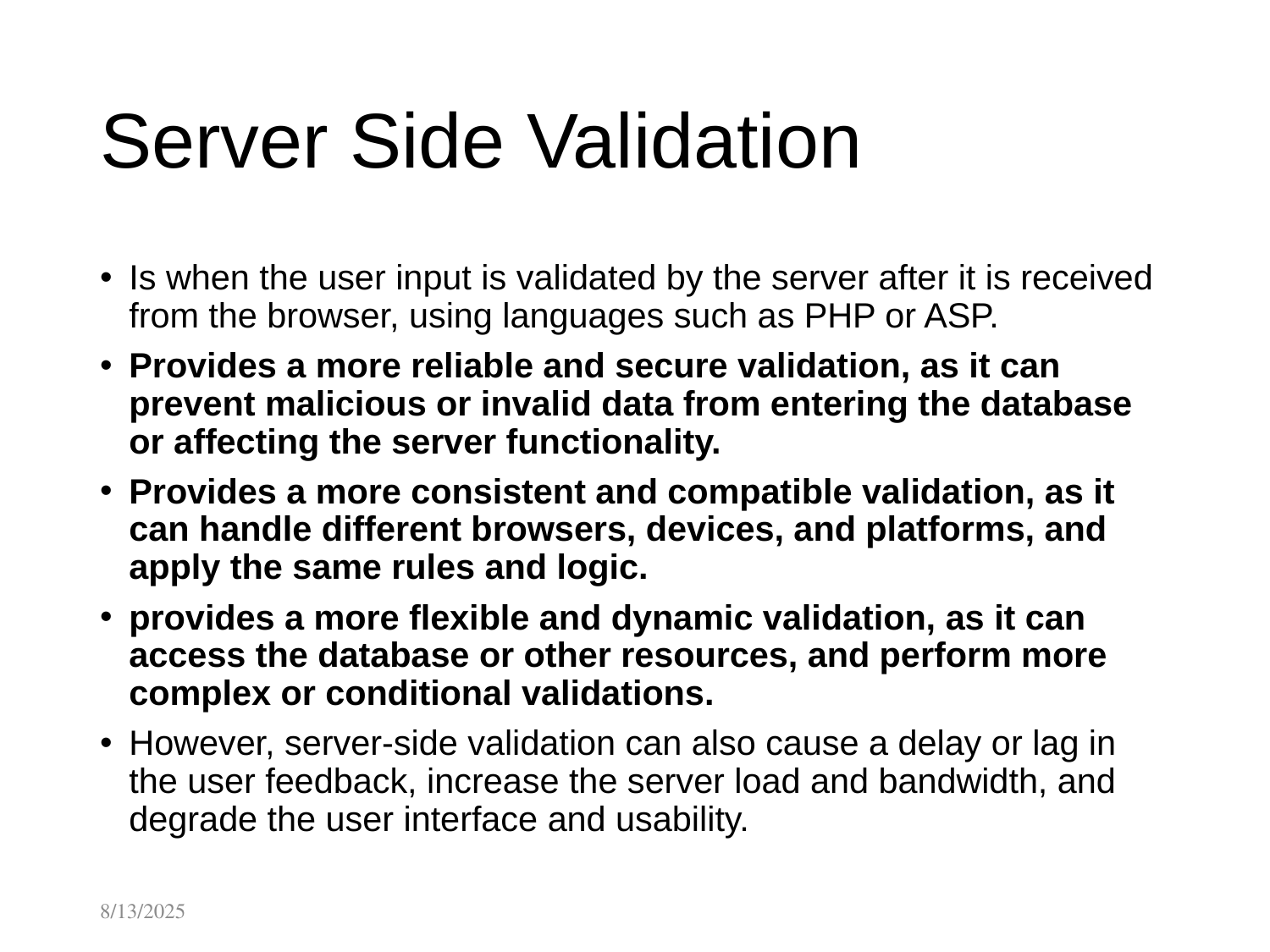

# Server Side Validation
Is when the user input is validated by the server after it is received from the browser, using languages such as PHP or ASP.
Provides a more reliable and secure validation, as it can prevent malicious or invalid data from entering the database or affecting the server functionality.
Provides a more consistent and compatible validation, as it can handle different browsers, devices, and platforms, and apply the same rules and logic.
provides a more flexible and dynamic validation, as it can access the database or other resources, and perform more complex or conditional validations.
However, server-side validation can also cause a delay or lag in the user feedback, increase the server load and bandwidth, and degrade the user interface and usability.
8/13/2025